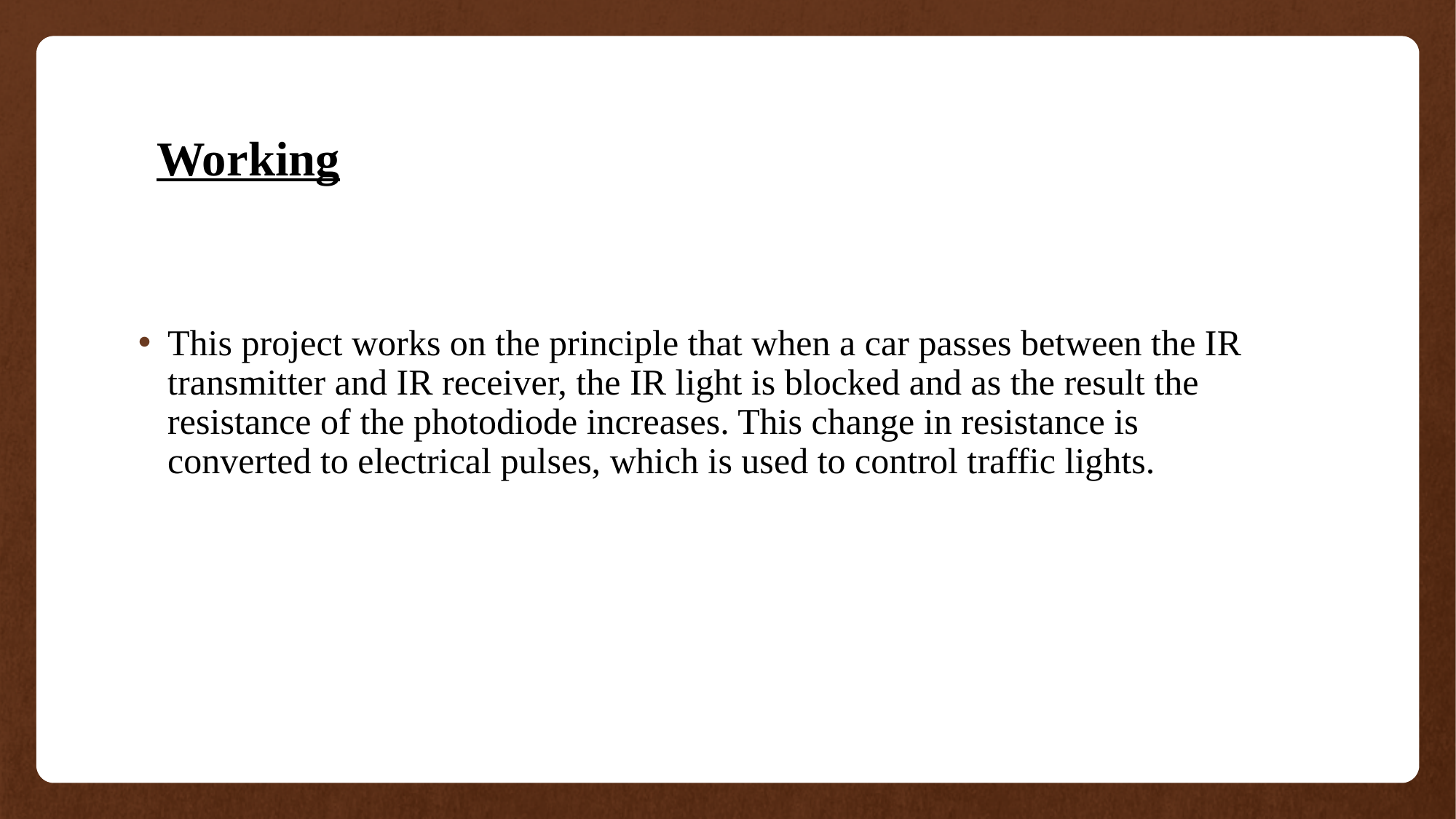

# Working
This project works on the principle that when a car passes between the IR transmitter and IR receiver, the IR light is blocked and as the result the resistance of the photodiode increases. This change in resistance is converted to electrical pulses, which is used to control traffic lights.